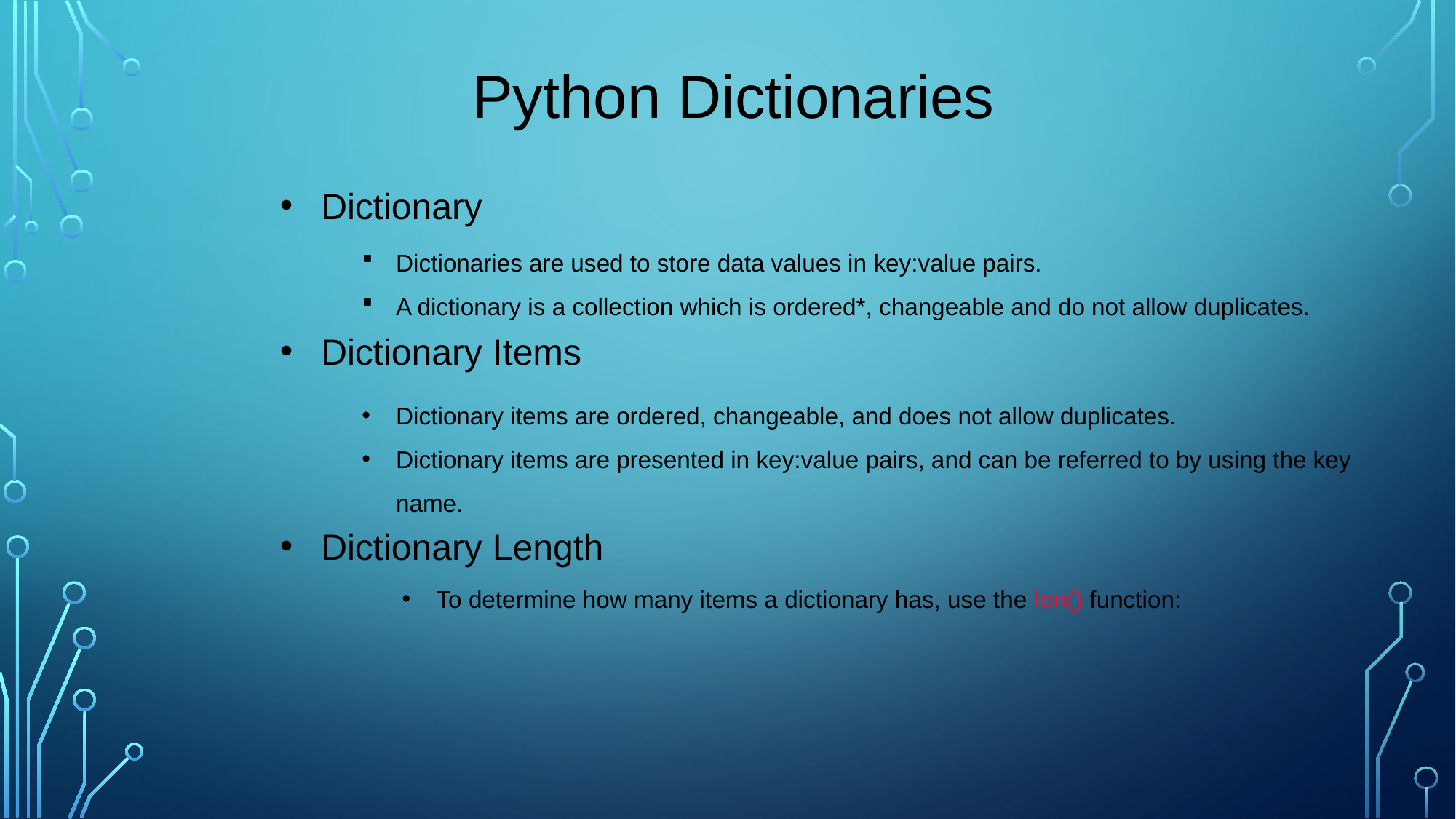

Python Dictionaries
Dictionary
Dictionaries are used to store data values in key:value pairs.
A dictionary is a collection which is ordered*, changeable and do not allow duplicates.
Dictionary Items
Dictionary items are ordered, changeable, and does not allow duplicates.
Dictionary items are presented in key:value pairs, and can be referred to by using the key name.
Dictionary Length
To determine how many items a dictionary has, use the len() function: